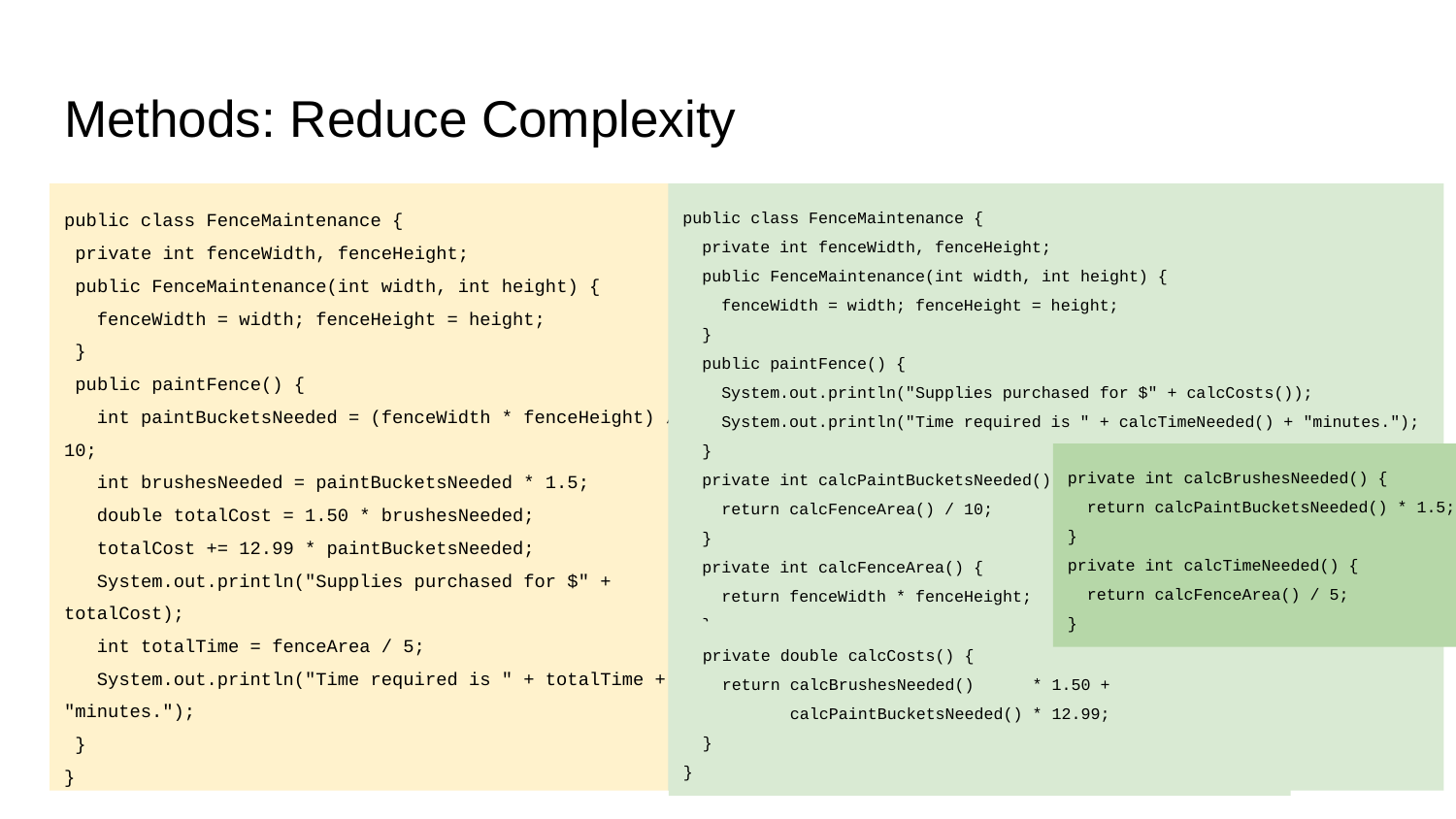

# Methods: Reduce Complexity

public class FenceMaintenance {
 private int fenceWidth, fenceHeight;
 public FenceMaintenance(int width, int height) {
   fenceWidth = width; fenceHeight = height;
 }
 public paintFence() {
   int paintBucketsNeeded = (fenceWidth * fenceHeight) / 10;
   int brushesNeeded = paintBucketsNeeded * 1.5;
   double totalCost = 1.50 * brushesNeeded;
   totalCost += 12.99 * paintBucketsNeeded;
   System.out.println("Supplies purchased for $" + totalCost);
   int totalTime = fenceArea / 5;
   System.out.println("Time required is " + totalTime + "minutes.");
 }
}
public class FenceMaintenance {
  private int fenceWidth, fenceHeight;
  public FenceMaintenance(int width, int height) {
    fenceWidth = width; fenceHeight = height;
  }
  public paintFence() {
    System.out.println("Supplies purchased for $" + calcCosts());
    System.out.println("Time required is " + calcTimeNeeded() + "minutes.");
  }
  private int calcPaintBucketsNeeded() {
    return calcFenceArea() / 10;
  }
  private int calcFenceArea() {
    return fenceWidth * fenceHeight;
  }
private int calcBrushesNeeded() {
  return calcPaintBucketsNeeded() * 1.5;
}
private int calcTimeNeeded() {
  return calcFenceArea() / 5;
}
  private double calcCosts() {
    return calcBrushesNeeded()      * 1.50 +
           calcPaintBucketsNeeded() * 12.99;
  }
}